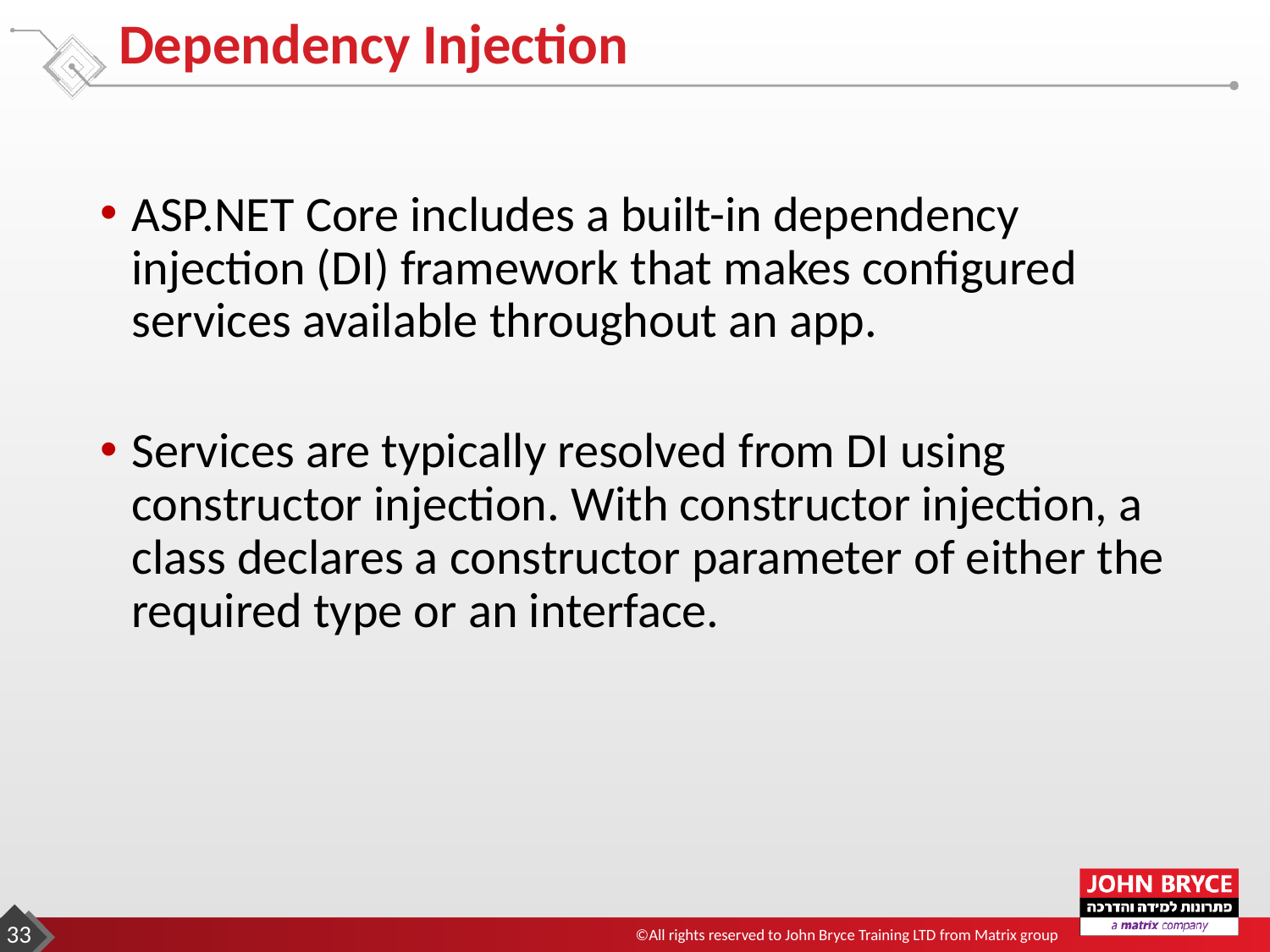

# Dependency Injection
ASP.NET Core includes a built-in dependency injection (DI) framework that makes configured services available throughout an app.
Services are typically resolved from DI using constructor injection. With constructor injection, a class declares a constructor parameter of either the required type or an interface.
33